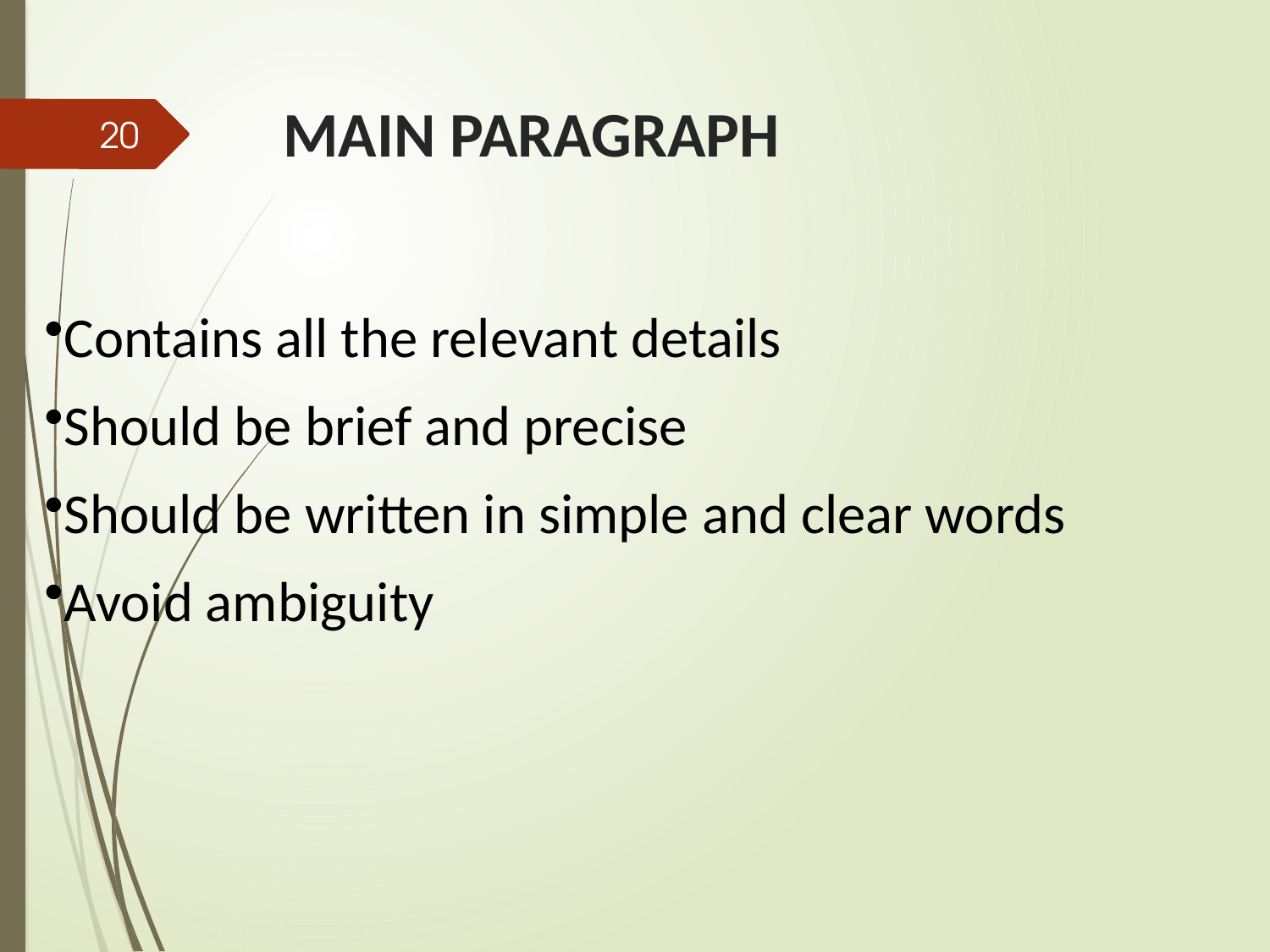

# MAIN PARAGRAPH
20
Contains all the relevant details
Should be brief and precise
Should be written in simple and clear words
Avoid ambiguity